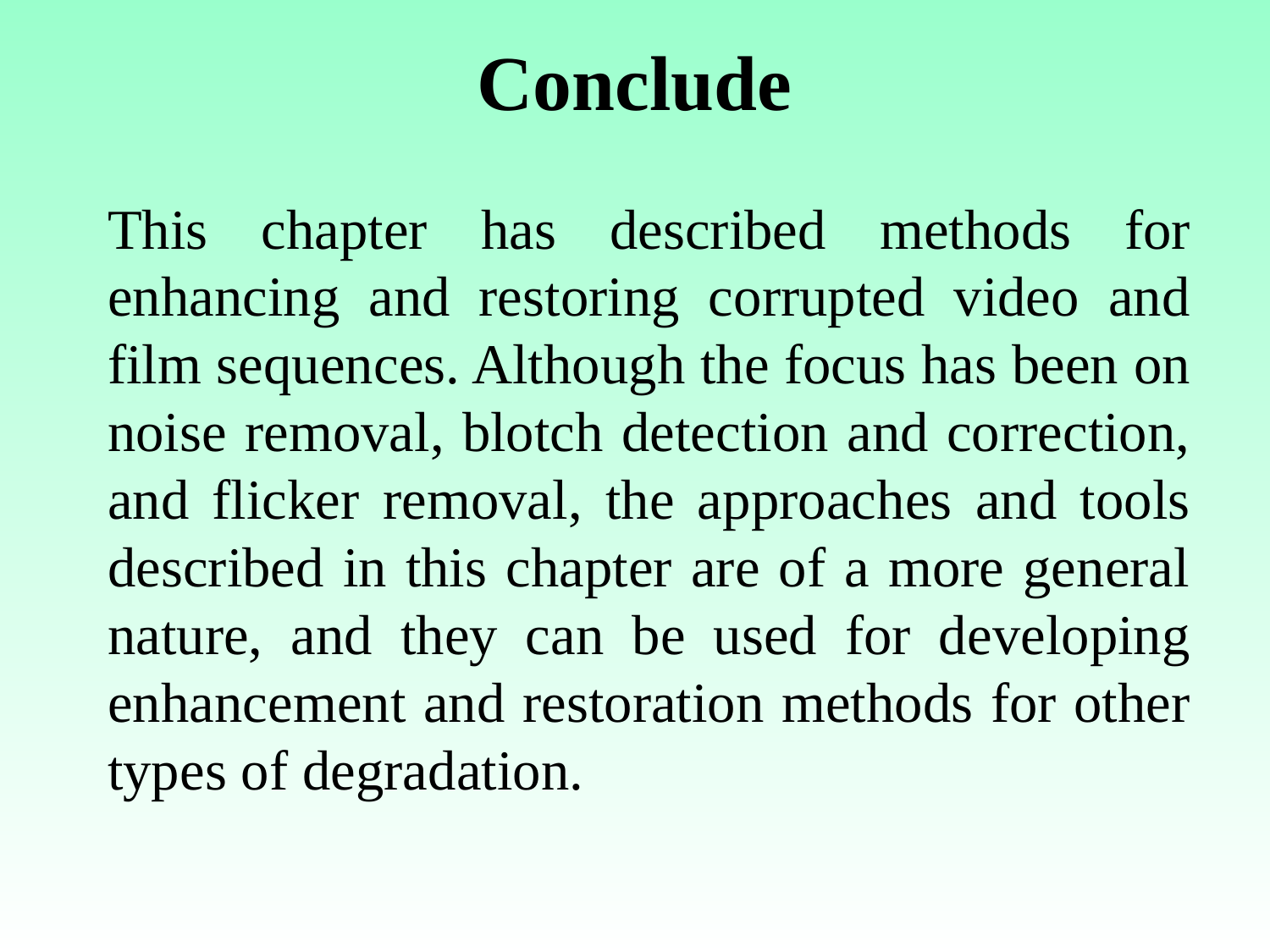

# Conclude
This chapter has described methods for enhancing and restoring corrupted video and film sequences. Although the focus has been on noise removal, blotch detection and correction, and flicker removal, the approaches and tools described in this chapter are of a more general nature, and they can be used for developing enhancement and restoration methods for other types of degradation.